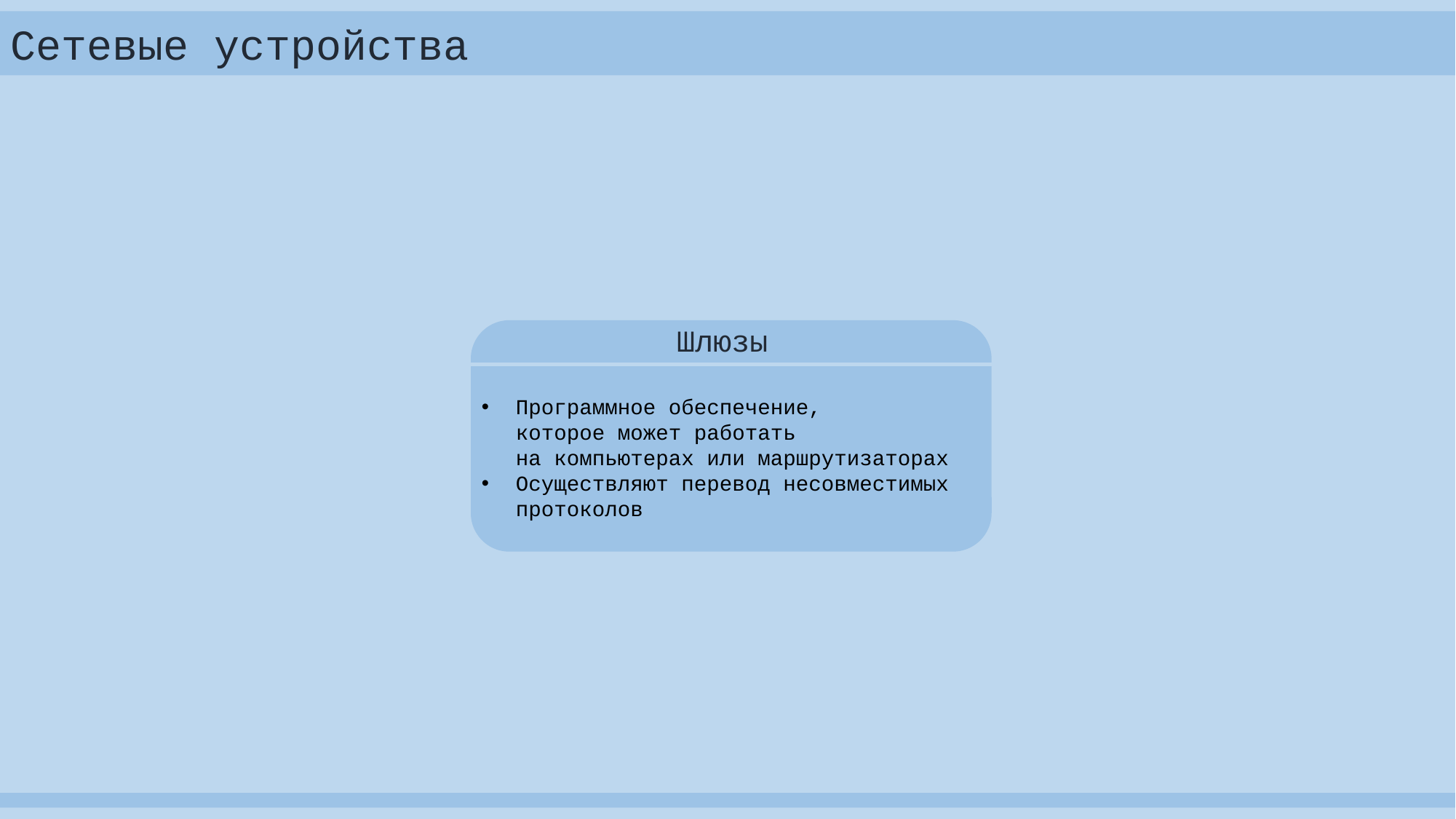

Сетевые устройства

Шлюзы

Программное обеспечение,
которое может работать
на компьютерах или маршрутизаторах
Осуществляют перевод несовместимых протоколов